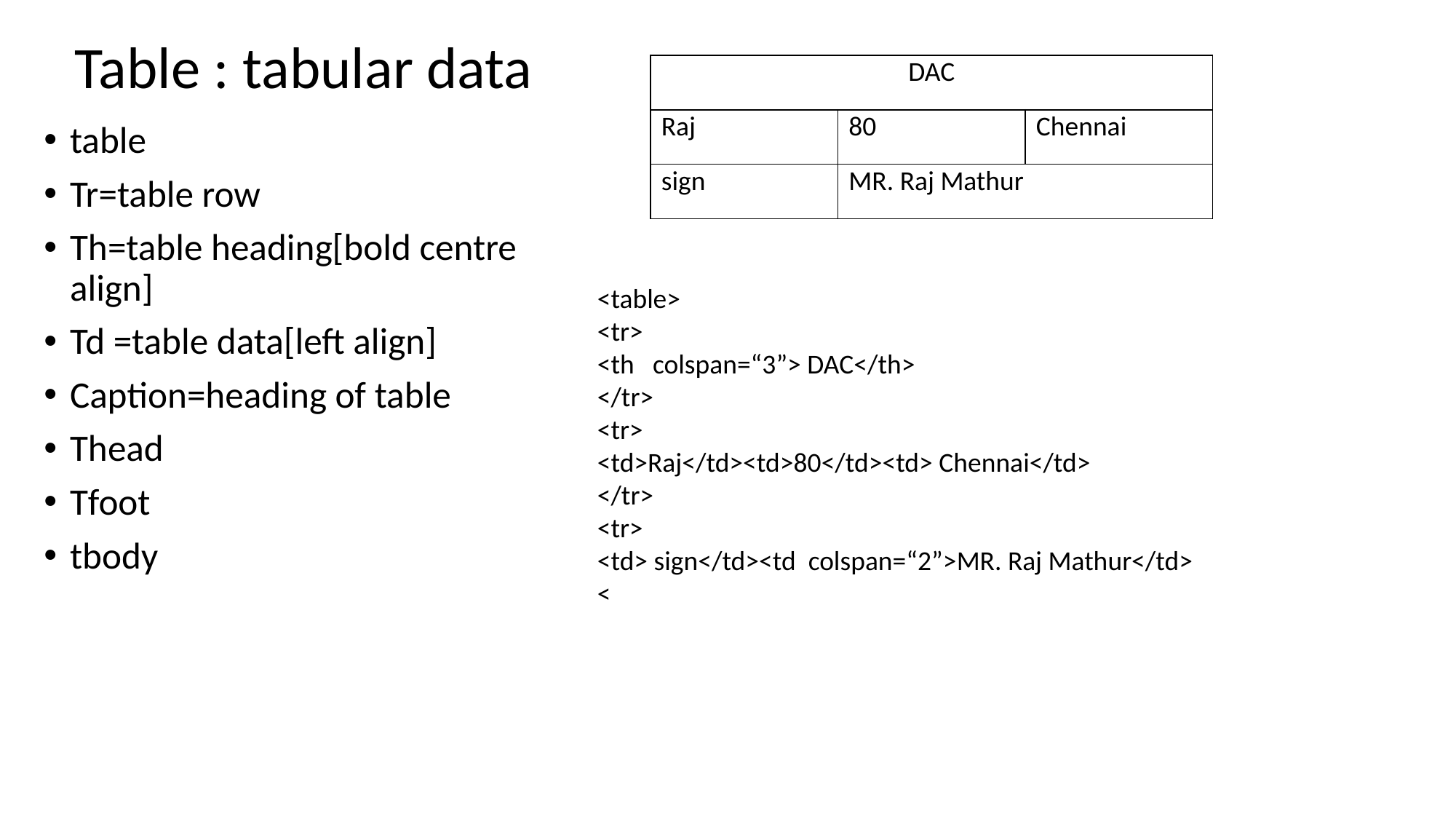

# Table : tabular data
| DAC |  |  |
| --- | --- | --- |
| Raj | 80 | Chennai |
| sign | MR. Raj Mathur |  |
table
Tr=table row
Th=table heading[bold centre align]
Td =table data[left align]
Caption=heading of table
Thead
Tfoot
tbody
<table>
<tr>
<th   colspan=“3”> DAC</th>
</tr>
<tr>
<td>Raj</td><td>80</td><td> Chennai</td>
</tr>
<tr>
<td> sign</td><td  colspan=“2”>MR. Raj Mathur</td>
<